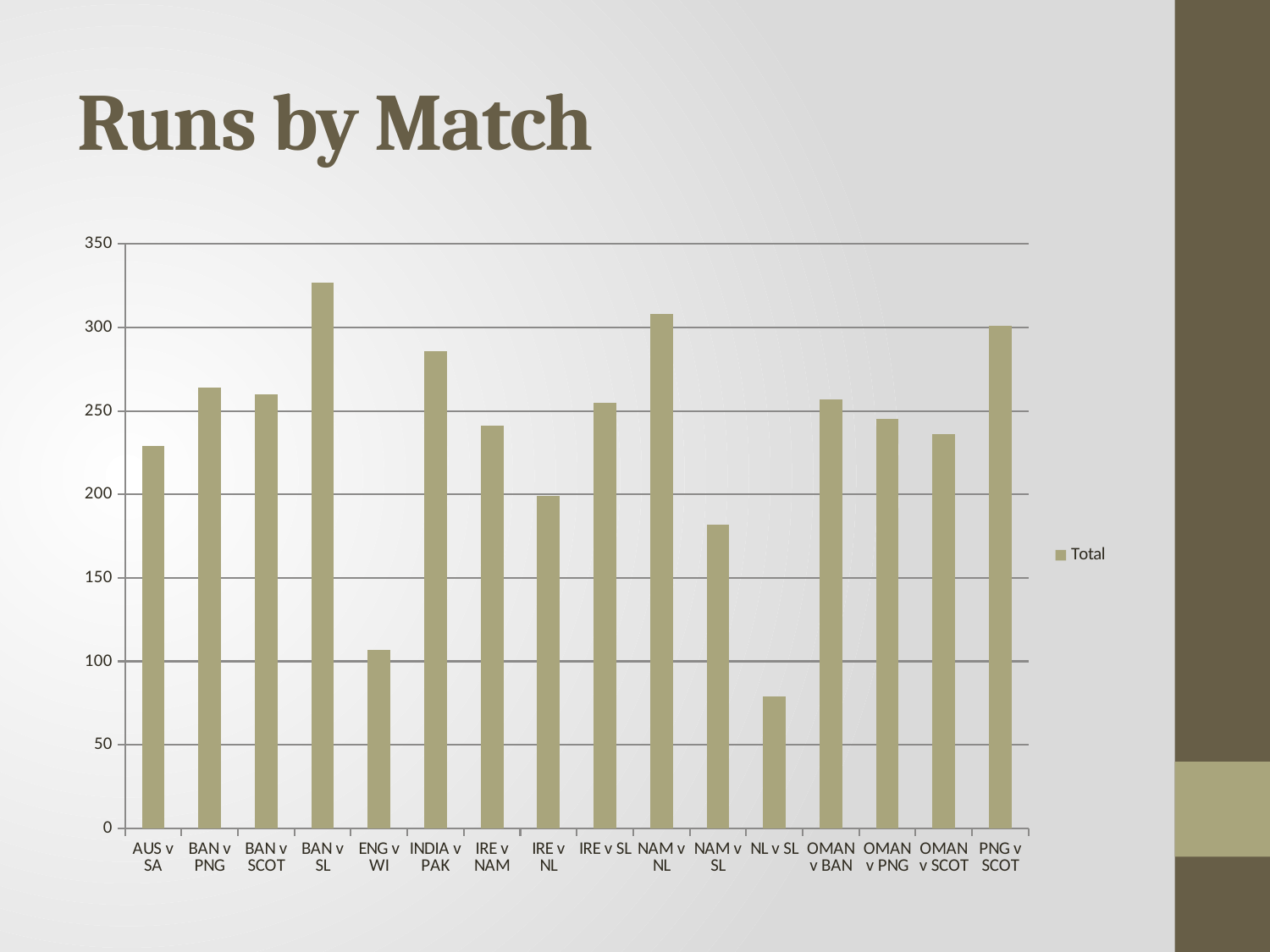

# Runs by Match

### Chart

| Category | Total |
|---|---|
| AUS v SA | 229.0 |
| BAN v PNG | 264.0 |
| BAN v SCOT | 260.0 |
| BAN v SL | 327.0 |
| ENG v WI | 107.0 |
| INDIA v PAK | 286.0 |
| IRE v NAM | 241.0 |
| IRE v NL | 199.0 |
| IRE v SL | 255.0 |
| NAM v NL | 308.0 |
| NAM v SL | 182.0 |
| NL v SL | 79.0 |
| OMAN v BAN | 257.0 |
| OMAN v PNG | 245.0 |
| OMAN v SCOT | 236.0 |
| PNG v SCOT | 301.0 |